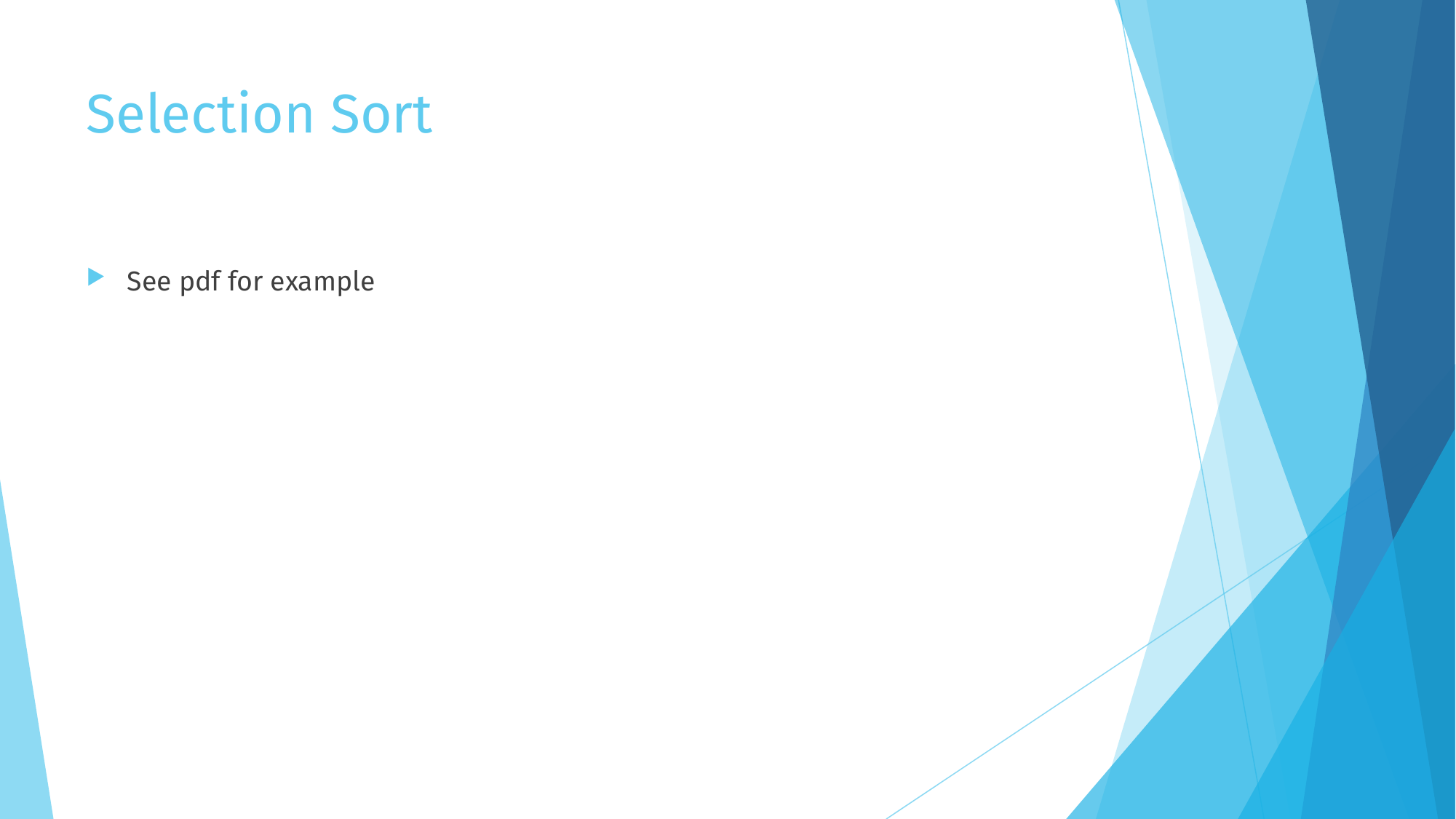

# Selection Sort
See pdf for example